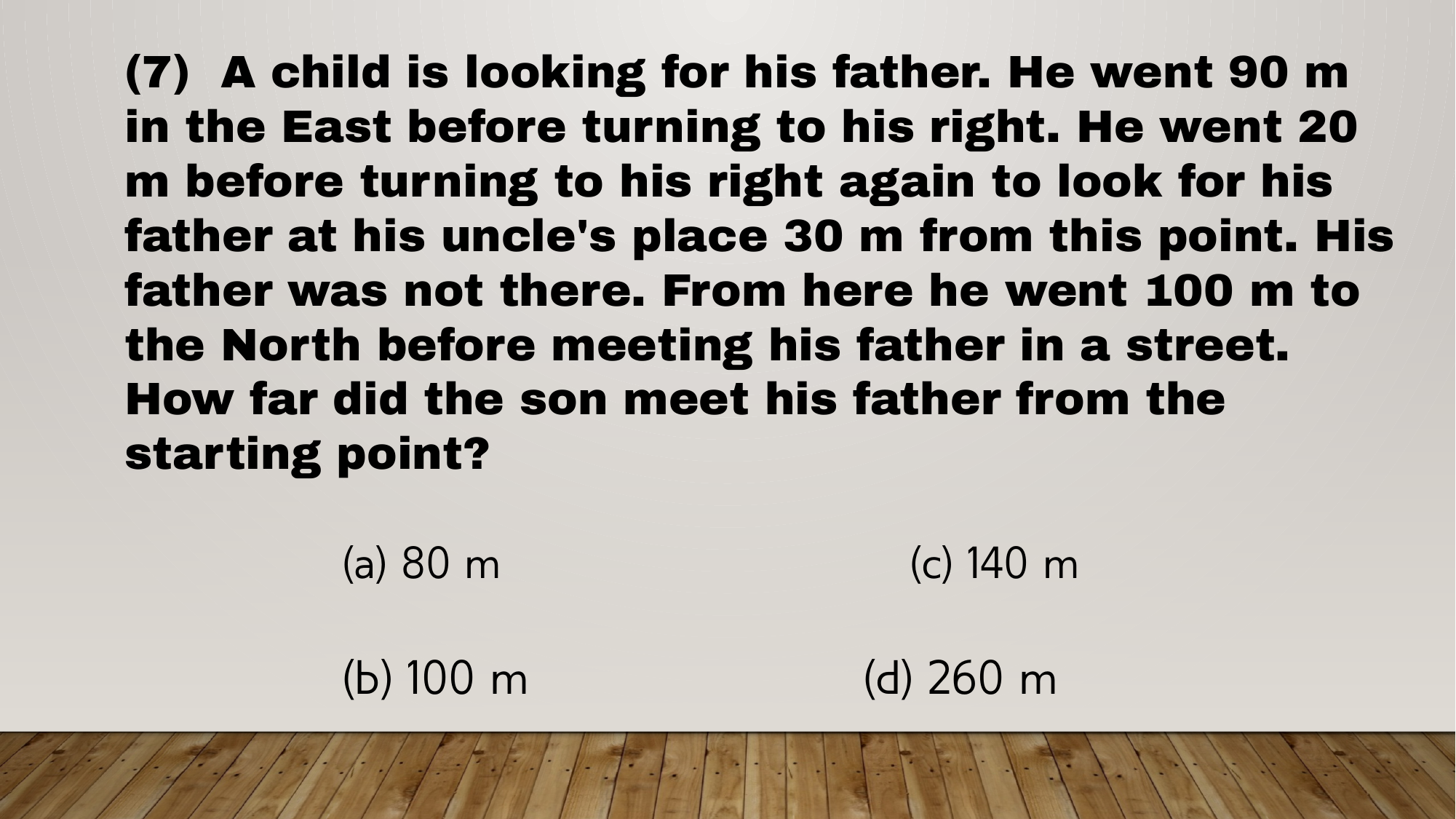

(7)  A child is looking for his father. He went 90 m in the East before turning to his right. He went 20 m before turning to his right again to look for his father at his uncle's place 30 m from this point. His father was not there. From here he went 100 m to the North before meeting his father in a street. How far did the son meet his father from the starting point?

                (a) 80 m                              (c) 140 m

               (b) 100 m                       (d) 260 m